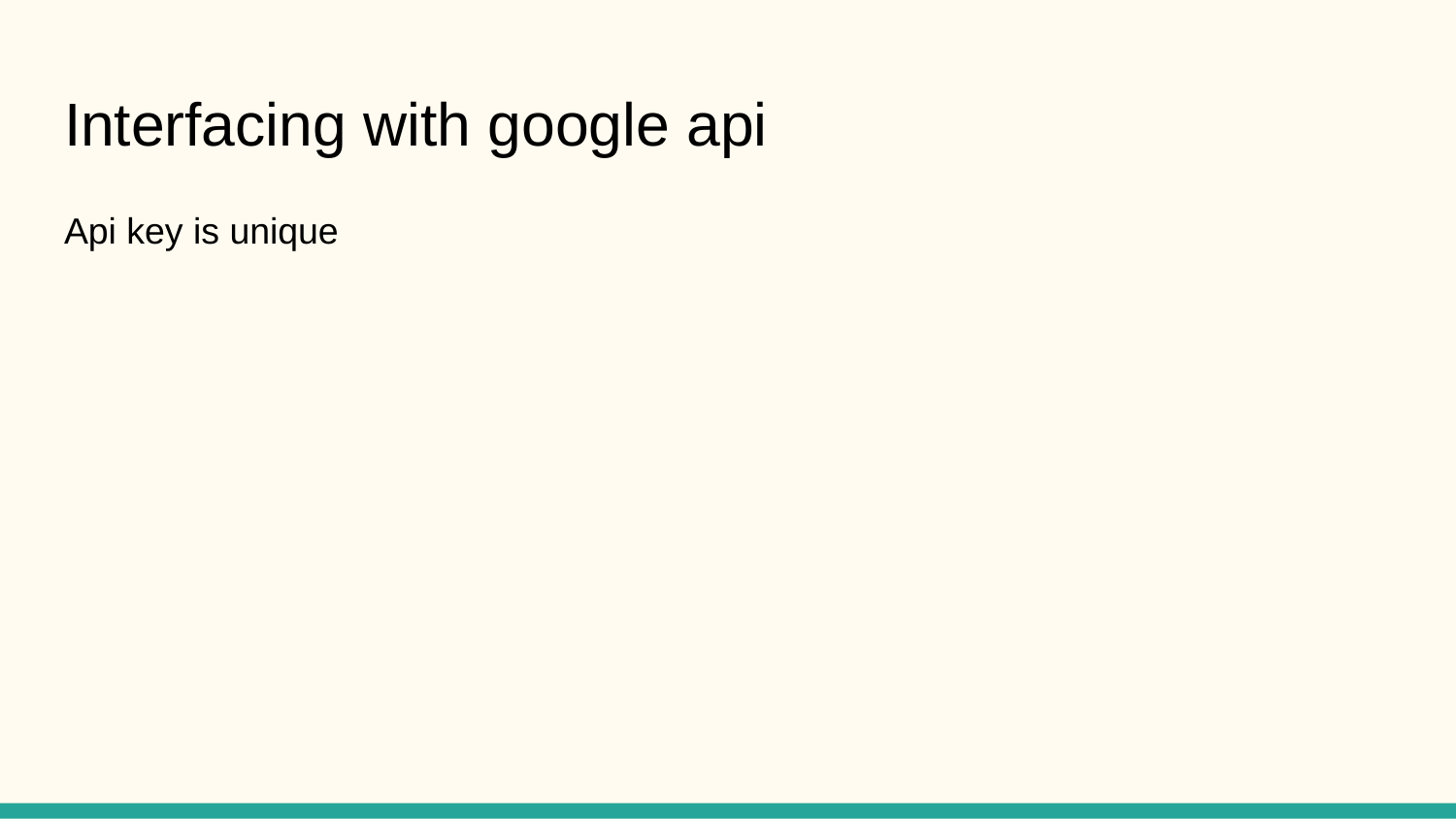

# Interfacing with google api
Api key is unique